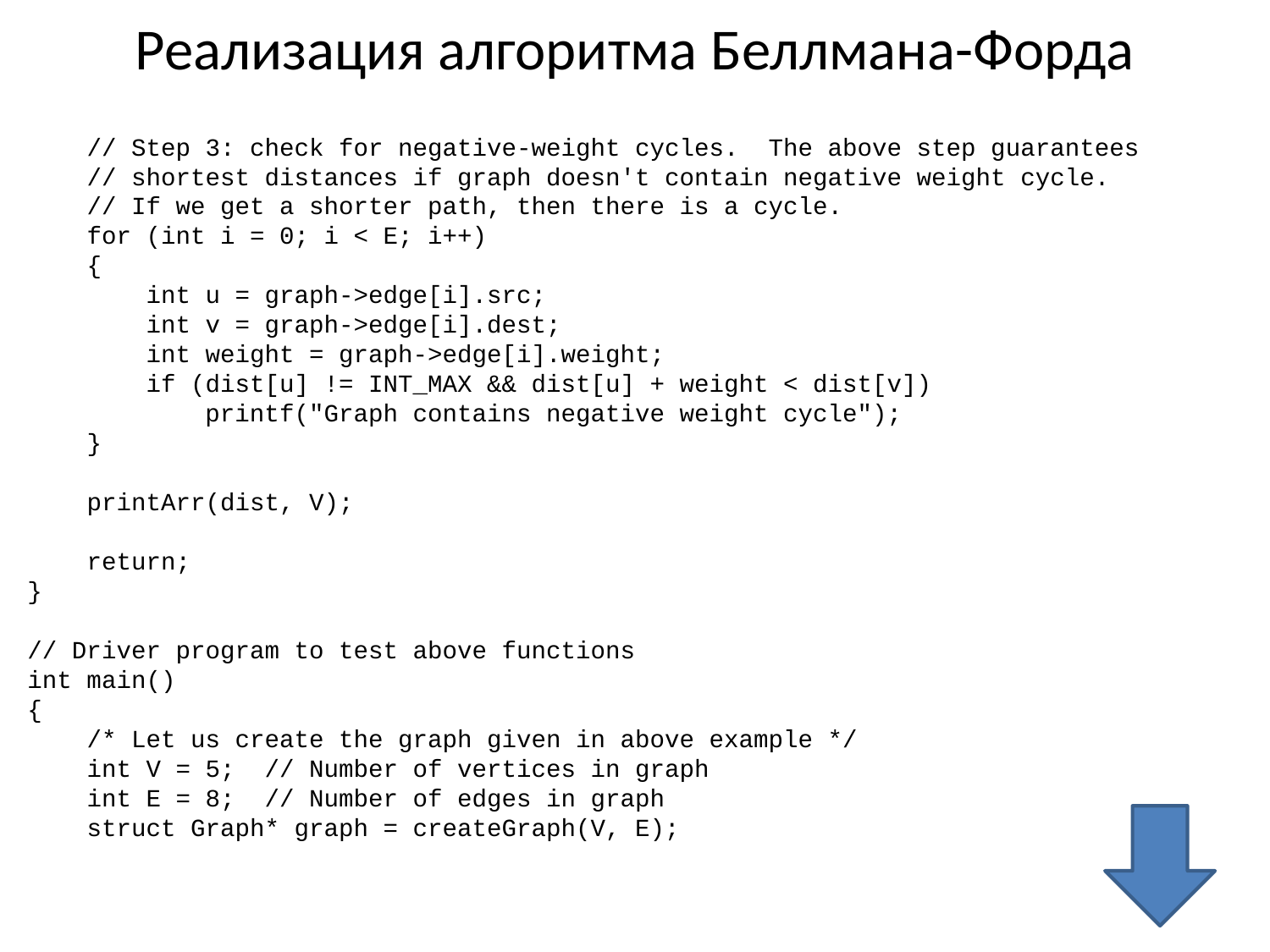

# Реализация алгоритма Беллмана-Форда
    // Step 3: check for negative-weight cycles.  The above step guarantees
    // shortest distances if graph doesn't contain negative weight cycle.
    // If we get a shorter path, then there is a cycle.
    for (int i = 0; i < E; i++)
    {
        int u = graph->edge[i].src;
        int v = graph->edge[i].dest;
        int weight = graph->edge[i].weight;
        if (dist[u] != INT_MAX && dist[u] + weight < dist[v])
            printf("Graph contains negative weight cycle");
    }

    printArr(dist, V);

    return;
}

// Driver program to test above functions
int main()
{
    /* Let us create the graph given in above example */
    int V = 5;  // Number of vertices in graph
    int E = 8;  // Number of edges in graph
    struct Graph* graph = createGraph(V, E);